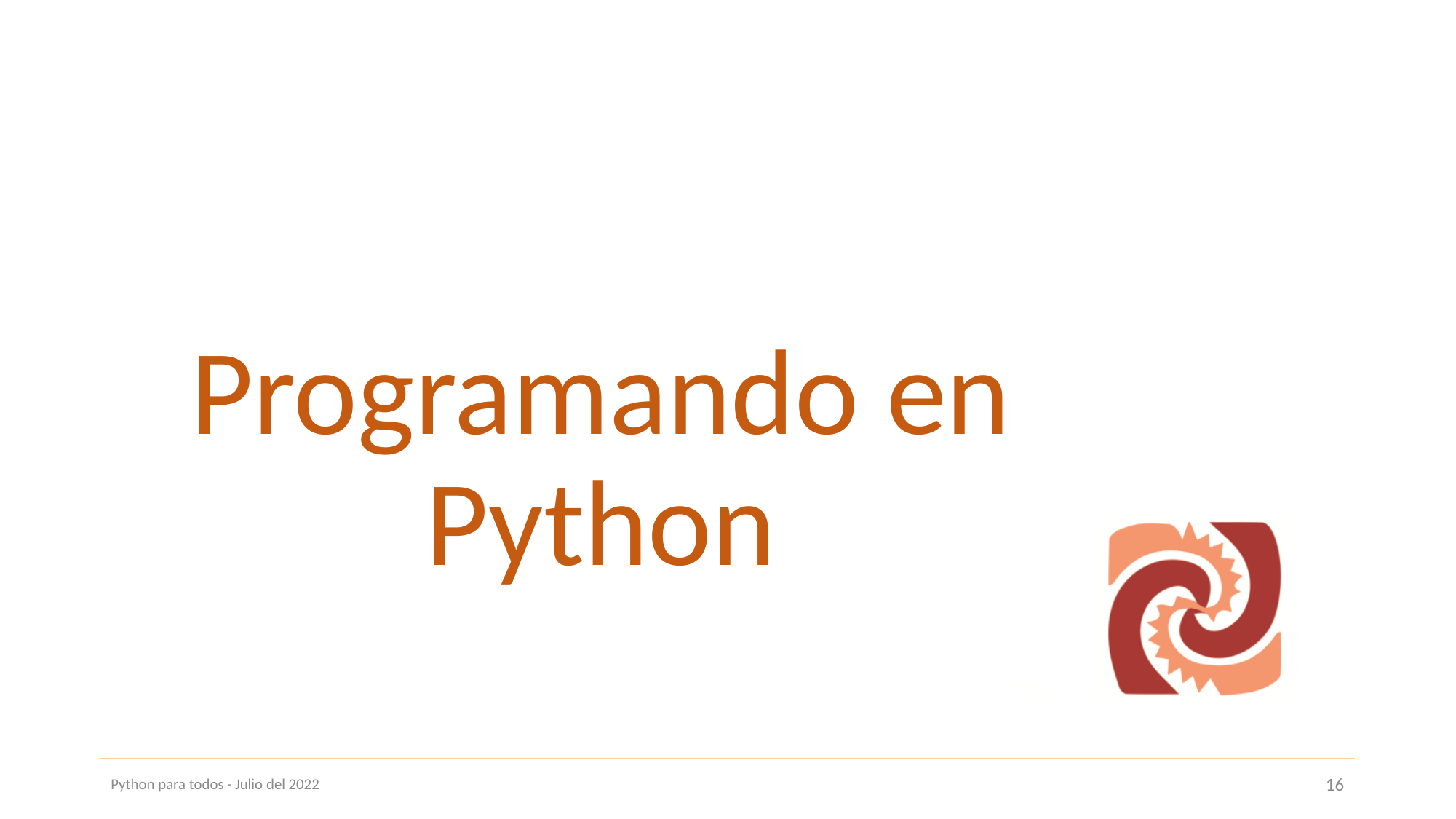

Programando en Python
Python para todos - Julio del 2022
16